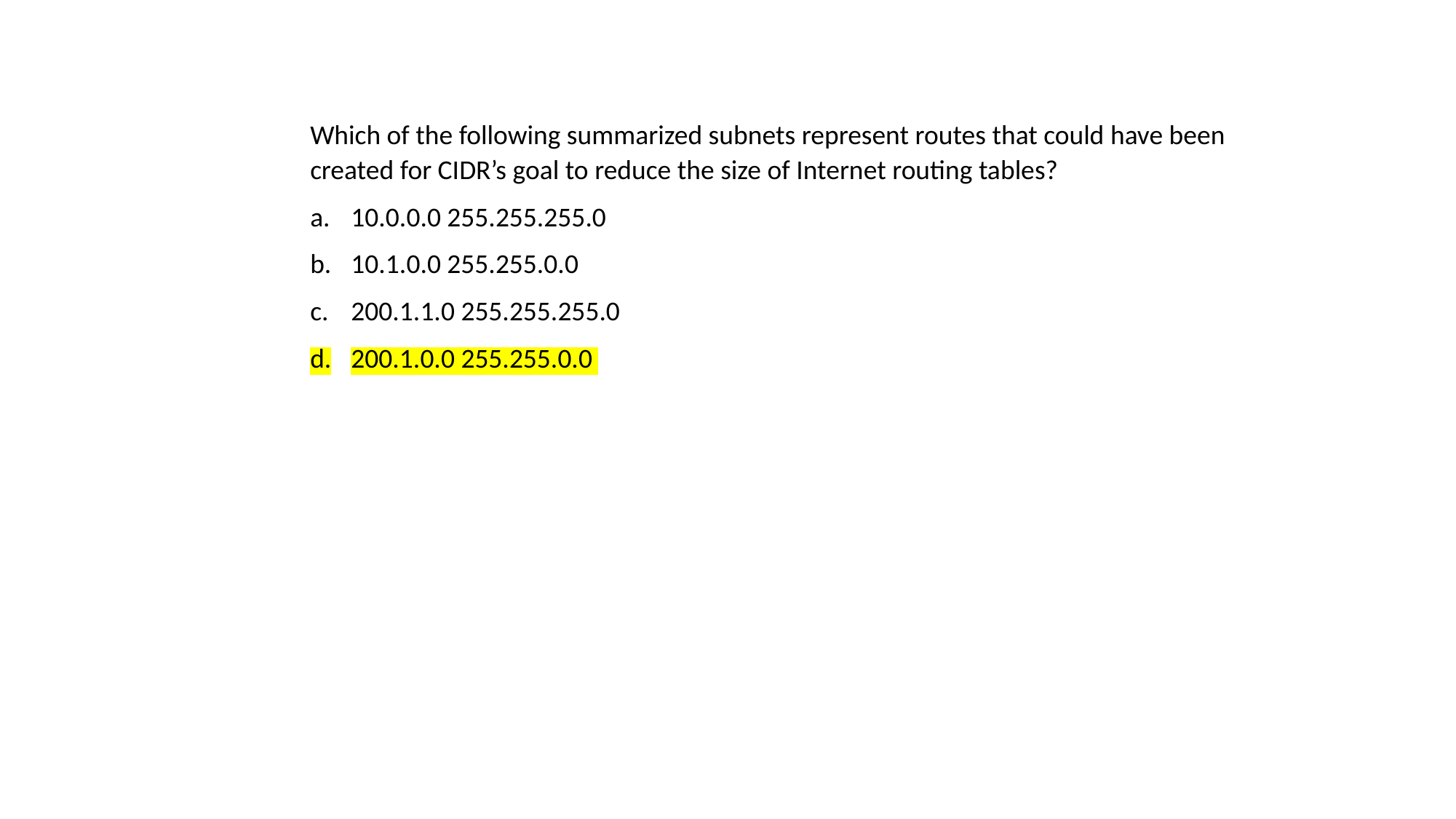

Which of the following summarized subnets represent routes that could have been created for CIDR’s goal to reduce the size of Internet routing tables?
10.0.0.0 255.255.255.0
10.1.0.0 255.255.0.0
200.1.1.0 255.255.255.0
200.1.0.0 255.255.0.0